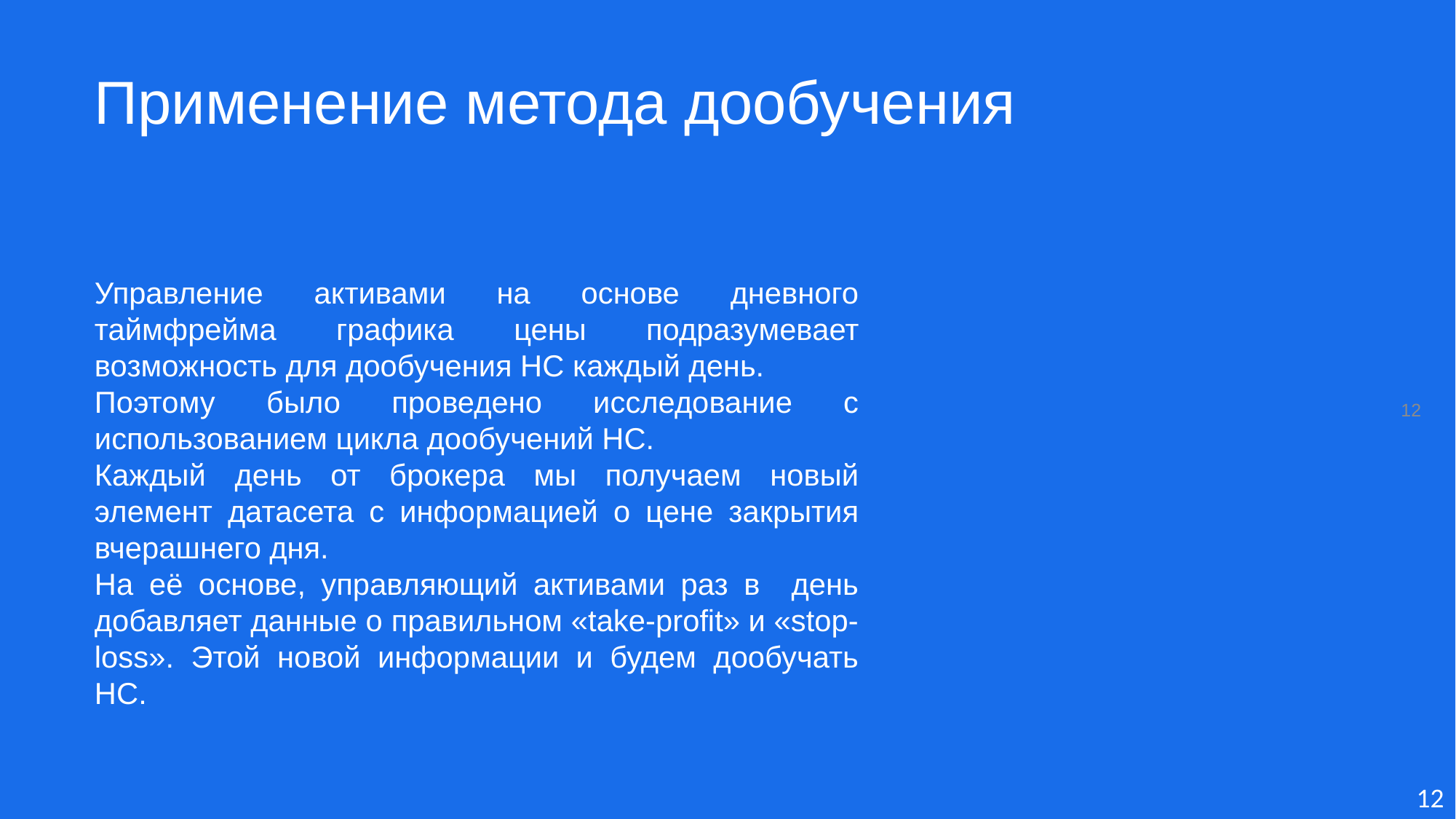

Применение метода дообучения
Управление активами на основе дневного таймфрейма графика цены подразумевает возможность для дообучения НС каждый день.
Поэтому было проведено исследование с использованием цикла дообучений НС.
Каждый день от брокера мы получаем новый элемент датасета с информацией о цене закрытия вчерашнего дня.
На её основе, управляющий активами раз в  день добавляет данные о правильном «take-profit» и «stop-loss». Этой новой информации и будем дообучать НС.
12
12